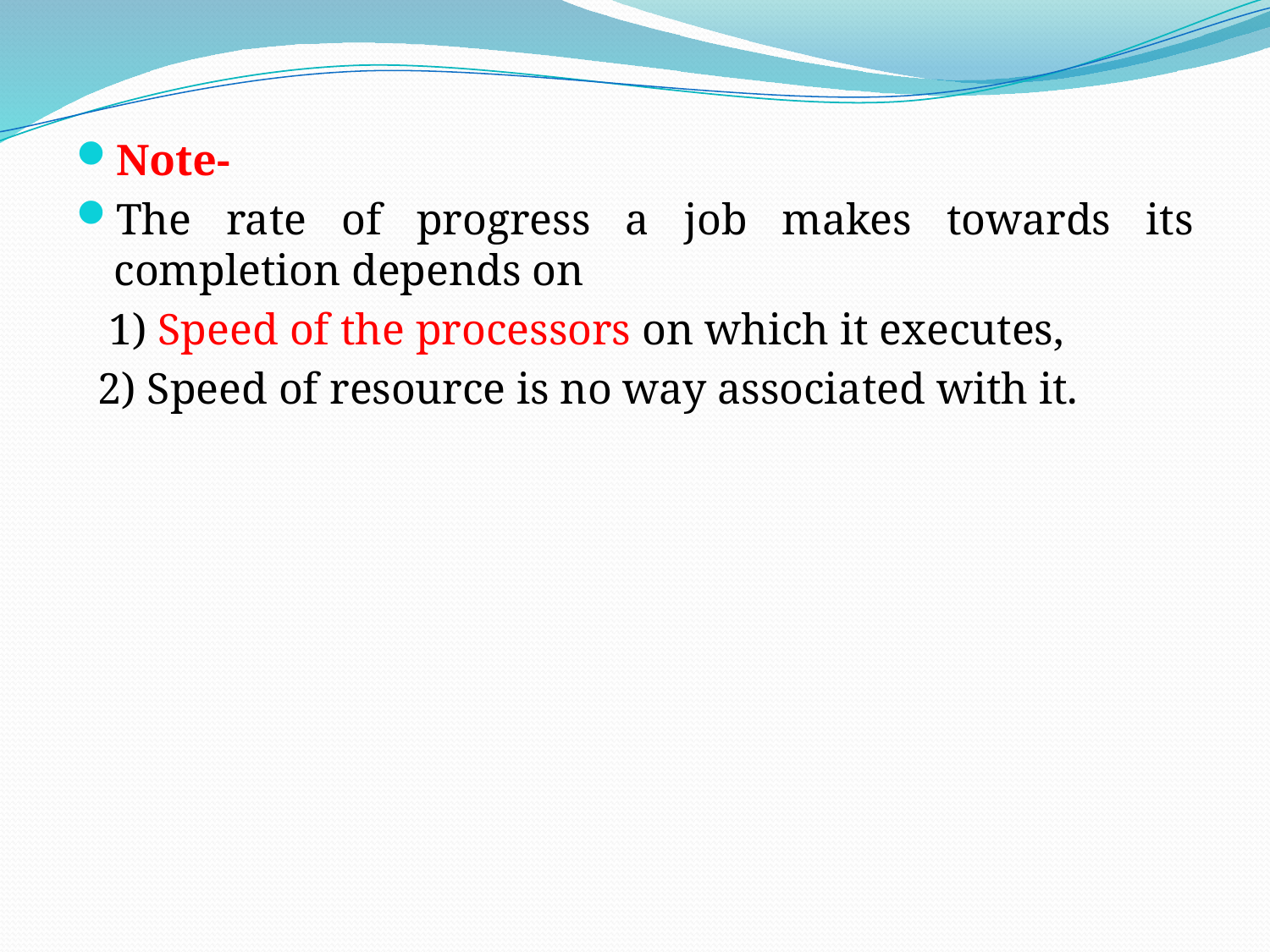

Note-
The rate of progress a job makes towards its completion depends on
   1) Speed of the processors on which it executes,
  2) Speed of resource is no way associated with it.